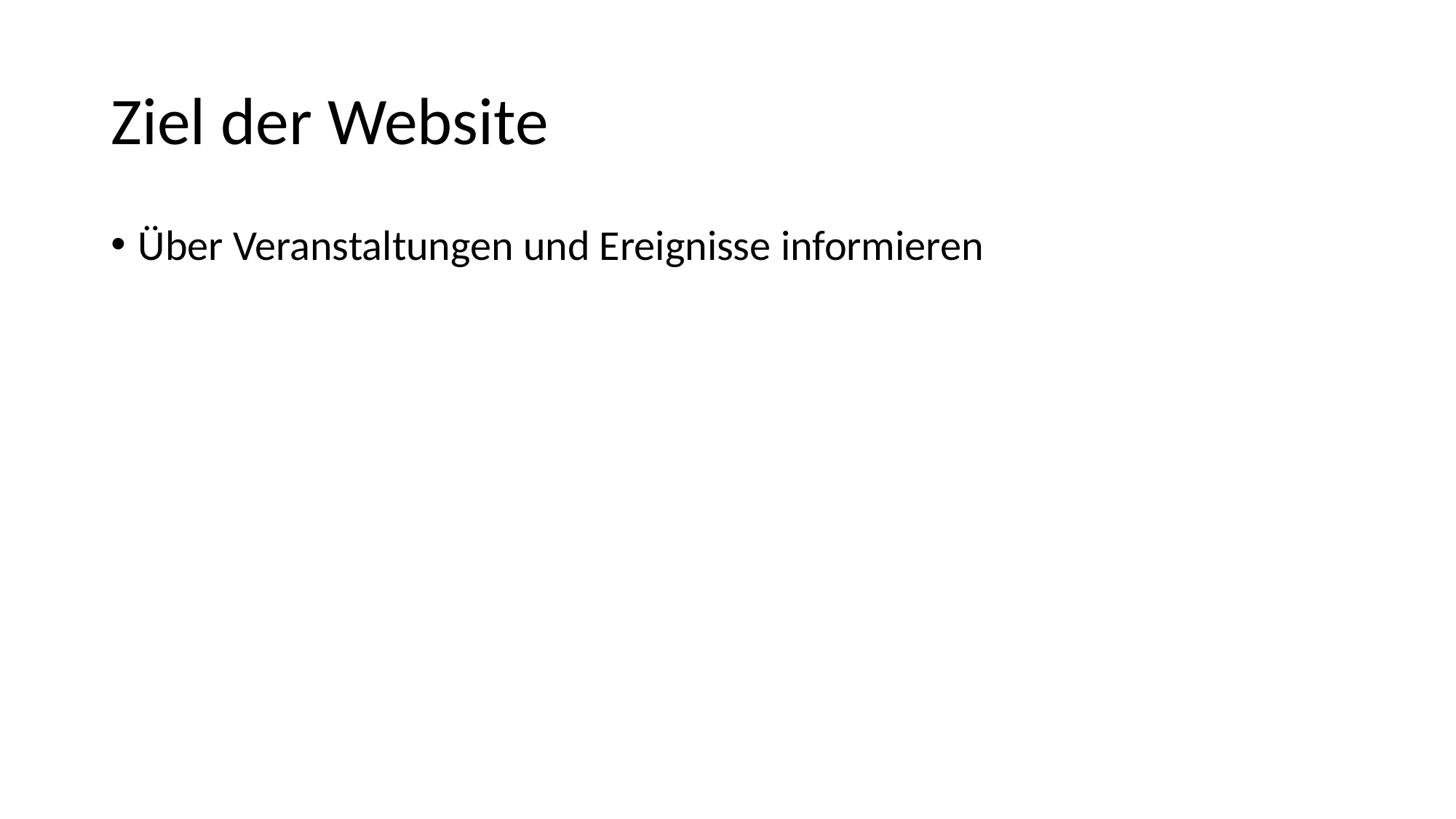

# Ziel der Website
Über Veranstaltungen und Ereignisse informieren